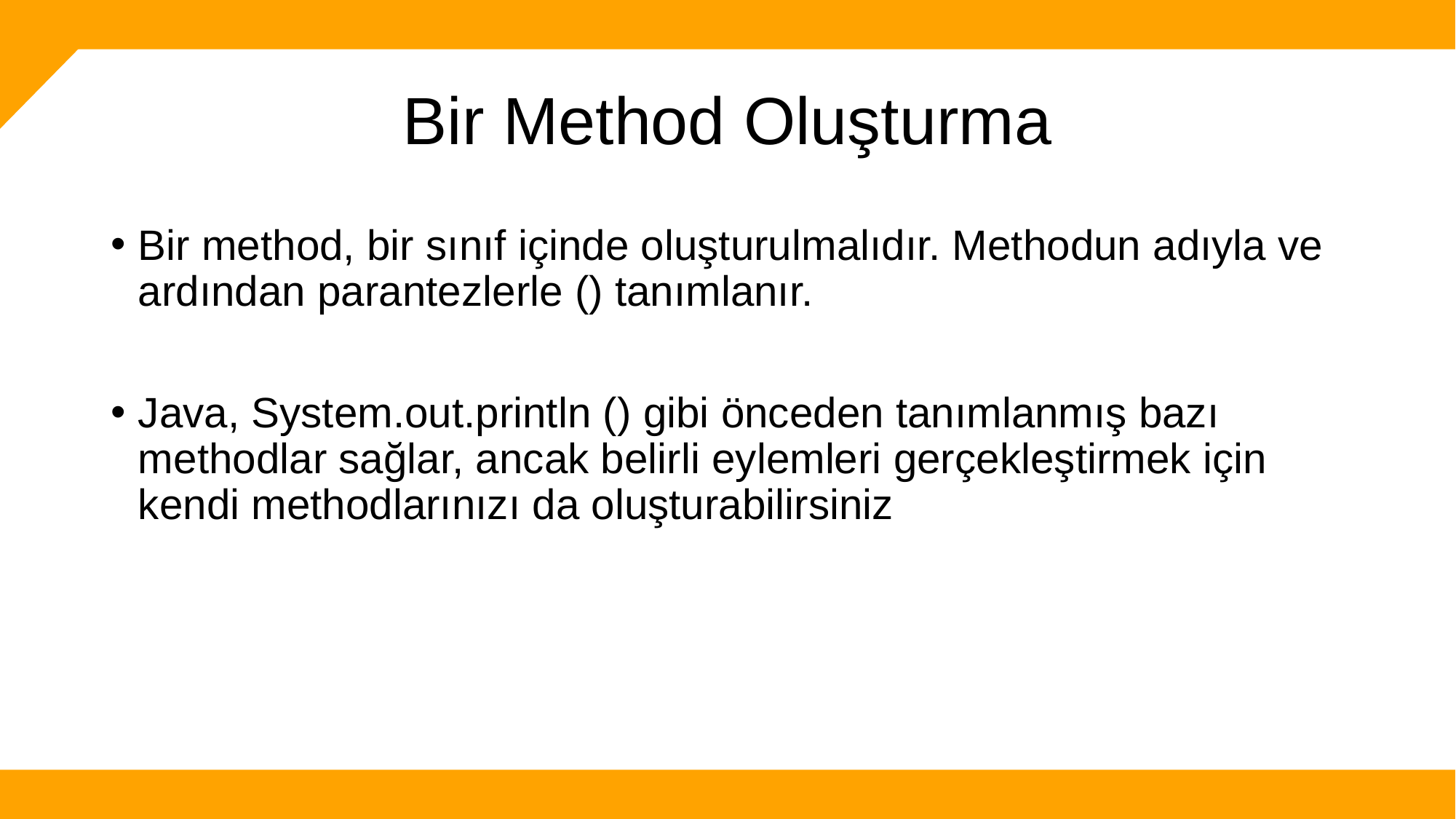

# Bir Method Oluşturma
Bir method, bir sınıf içinde oluşturulmalıdır. Methodun adıyla ve ardından parantezlerle () tanımlanır.

Java, System.out.println () gibi önceden tanımlanmış bazı methodlar sağlar, ancak belirli eylemleri gerçekleştirmek için kendi methodlarınızı da oluşturabilirsiniz